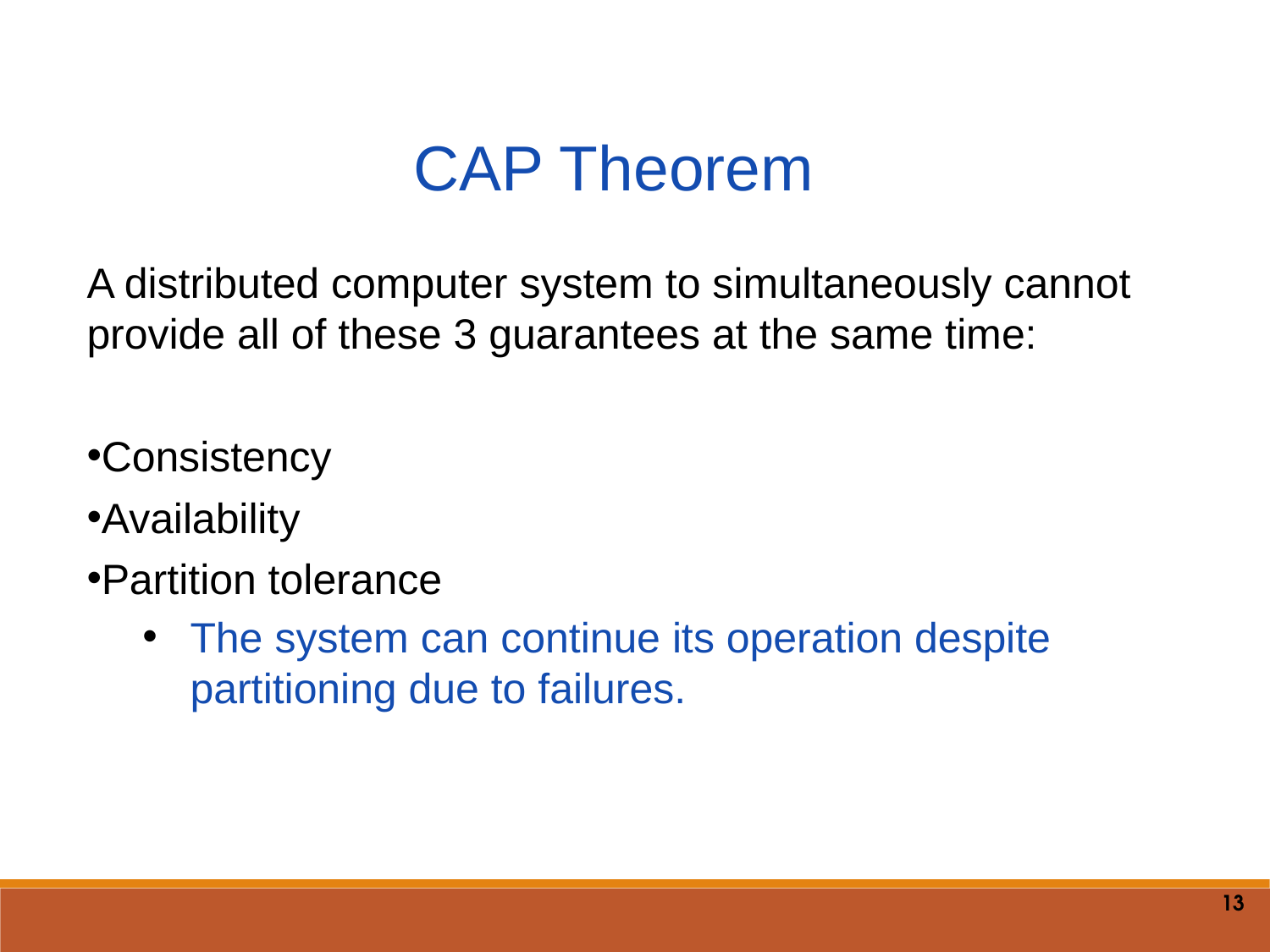

CAP Theorem
A distributed computer system to simultaneously cannot provide all of these 3 guarantees at the same time:

Consistency
Availability
Partition tolerance
The system can continue its operation despite partitioning due to failures.
13